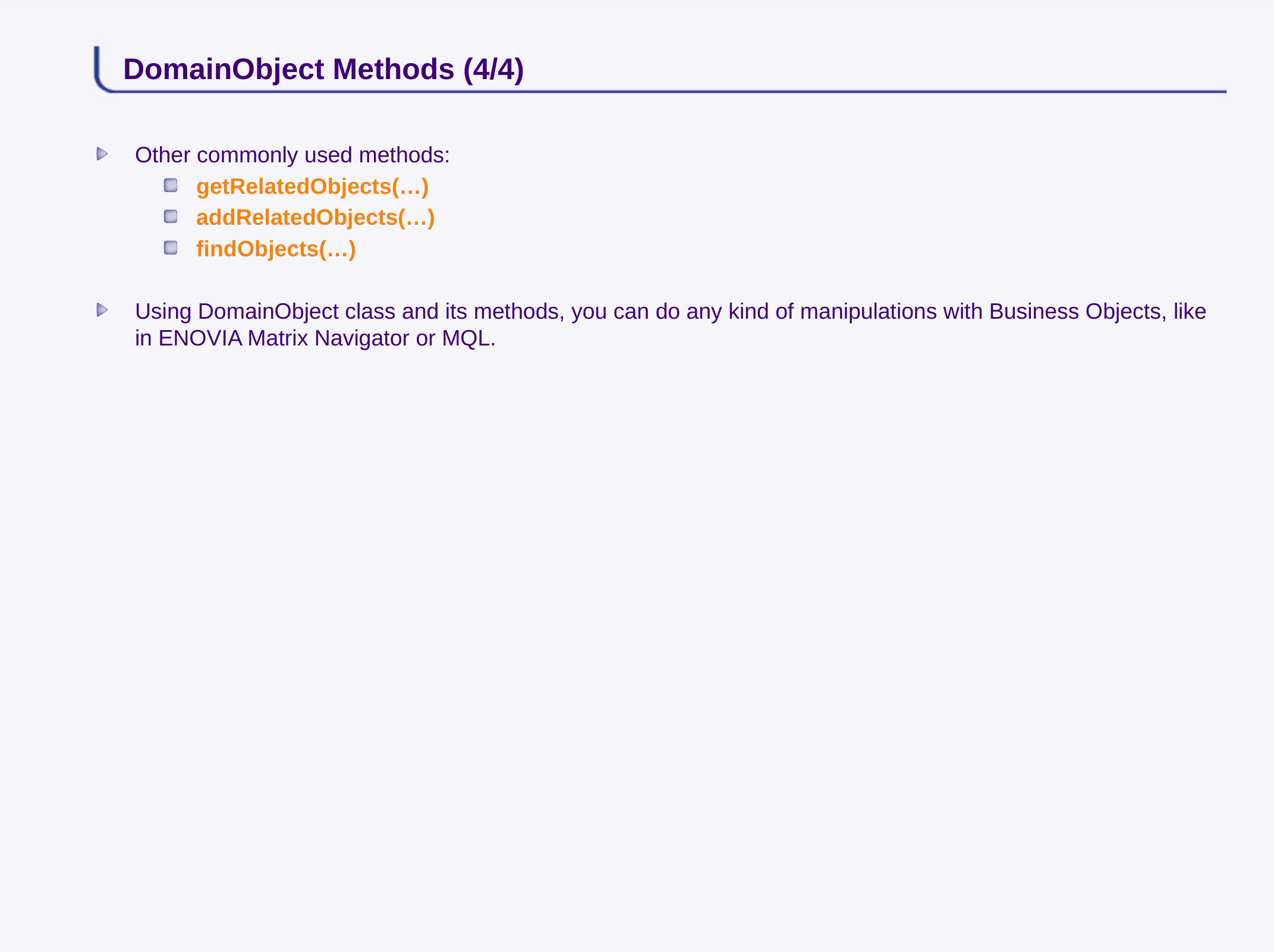

# DomainObject Methods (4/4)
Other commonly used methods:
getRelatedObjects(…)
addRelatedObjects(…)
findObjects(…)

Using DomainObject class and its methods, you can do any kind of manipulations with Business Objects, like in ENOVIA Matrix Navigator or MQL.